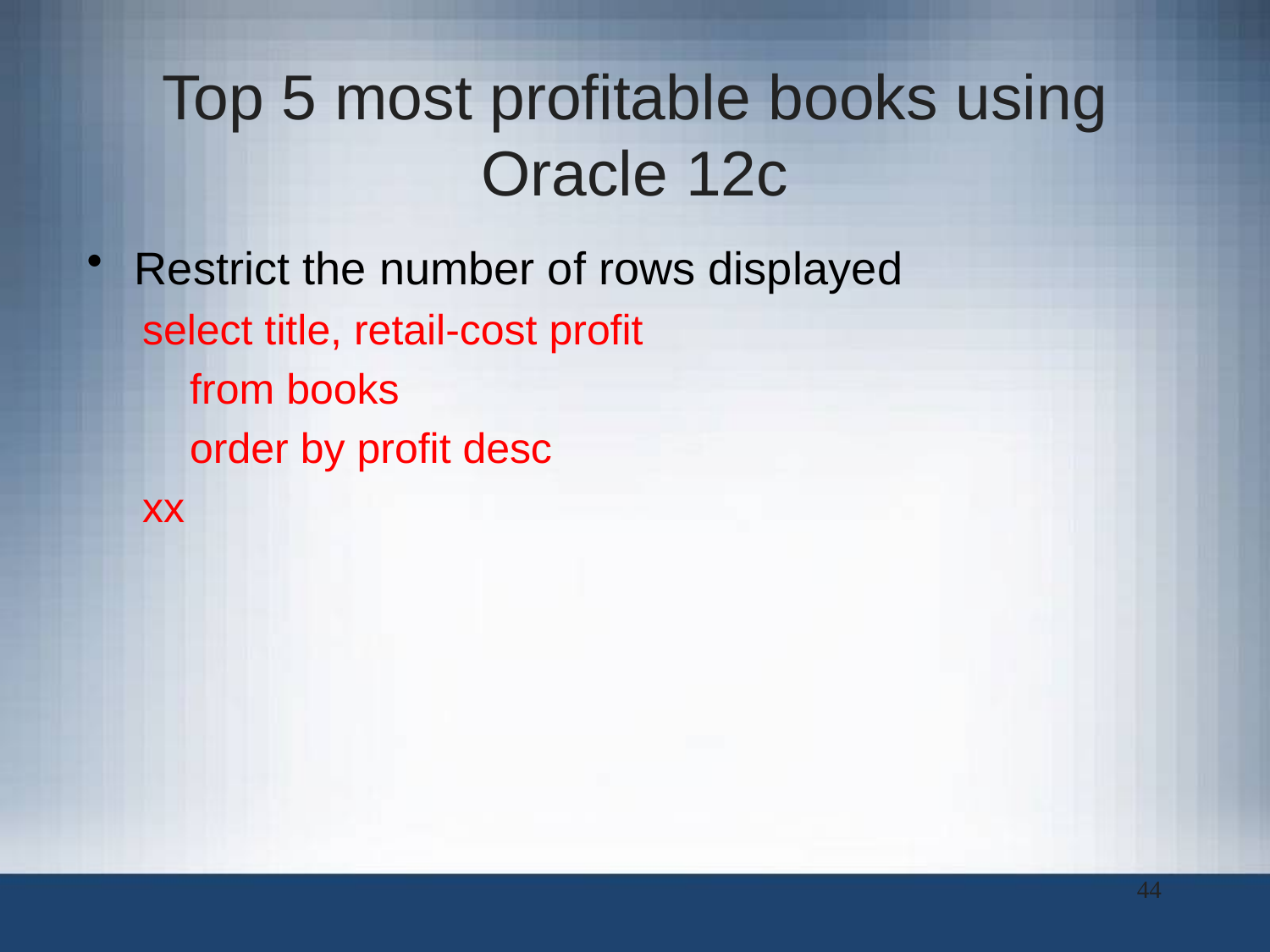

# Top 5 most profitable books using Oracle 12c
Restrict the number of rows displayed
select title, retail-cost profit
    from books
    order by profit desc
xx
44